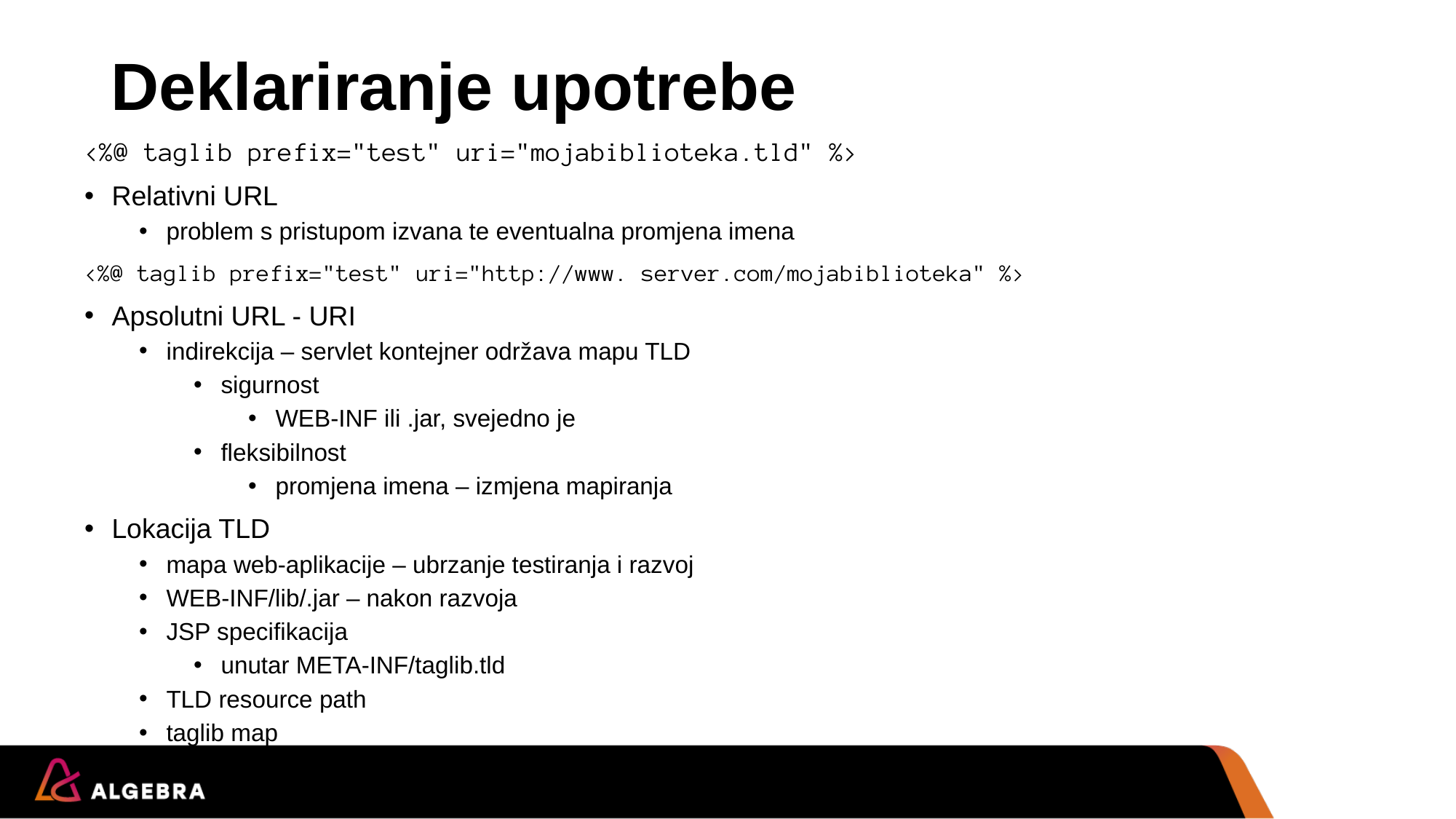

# Deklariranje upotrebe
<%@ taglib prefix="test" uri="mojabiblioteka.tld" %>
Relativni URL
problem s pristupom izvana te eventualna promjena imena
<%@ taglib prefix="test" uri="http://www. server.com/mojabiblioteka" %>
Apsolutni URL - URI
indirekcija – servlet kontejner održava mapu TLD
sigurnost
WEB-INF ili .jar, svejedno je
fleksibilnost
promjena imena – izmjena mapiranja
Lokacija TLD
mapa web-aplikacije – ubrzanje testiranja i razvoj
WEB-INF/lib/.jar – nakon razvoja
JSP specifikacija
unutar META-INF/taglib.tld
TLD resource path
taglib map